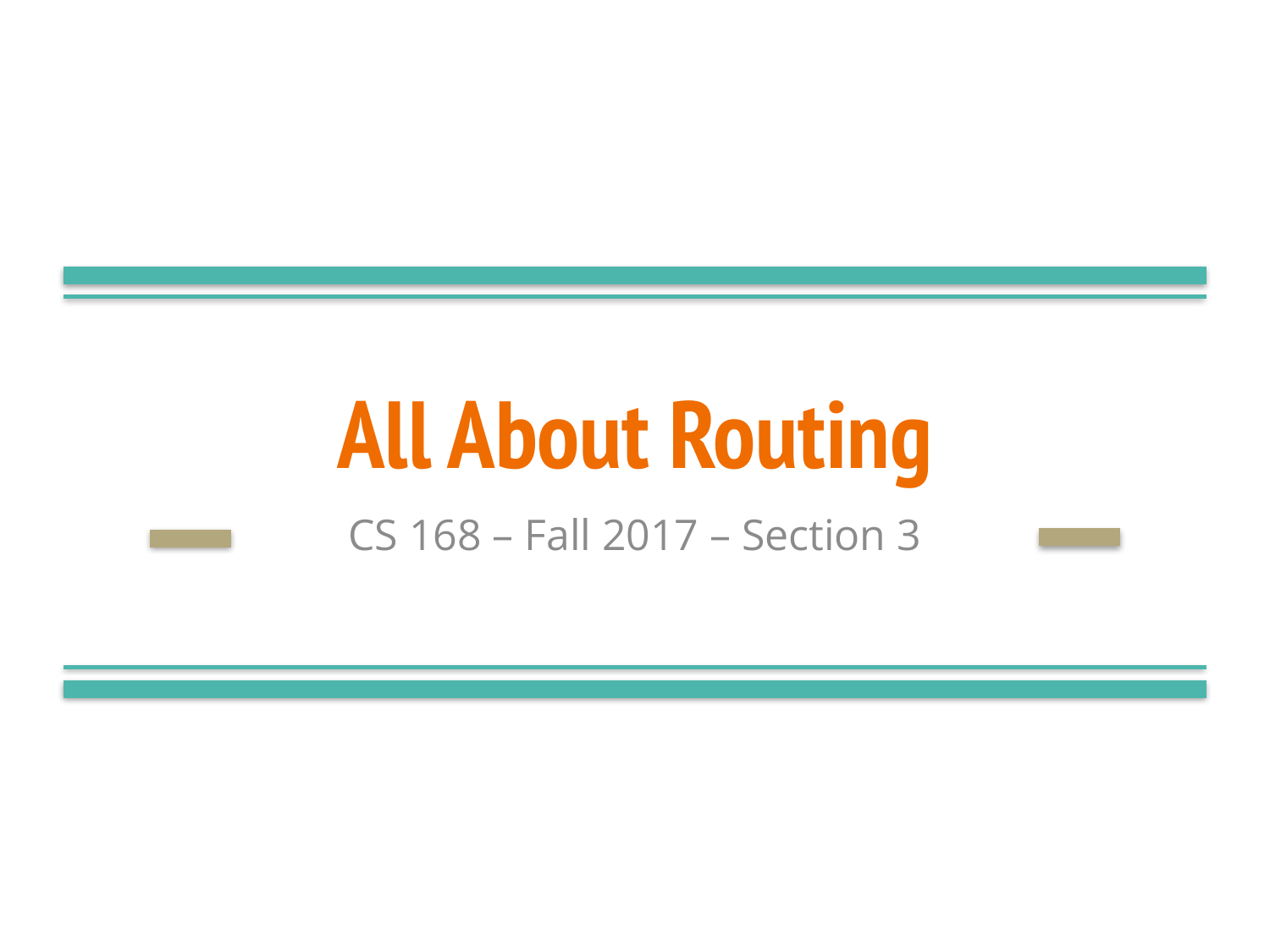

# All About Routing
CS 168 – Fall 2017 – Section 3